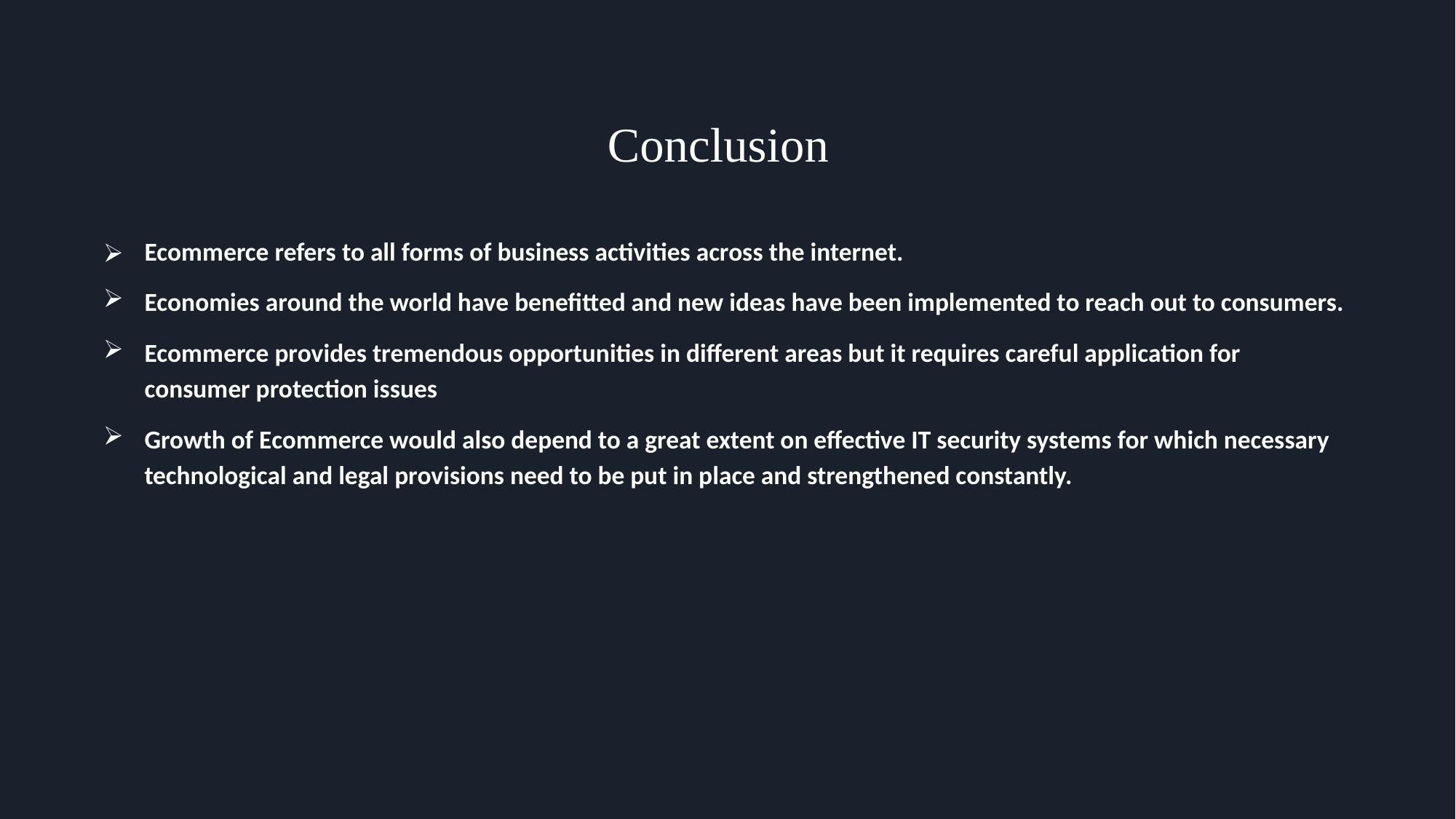

# Conclusion
Ecommerce refers to all forms of business activities across the internet.
Economies around the world have benefitted and new ideas have been implemented to reach out to consumers.
Ecommerce provides tremendous opportunities in different areas but it requires careful application for consumer protection issues
Growth of Ecommerce would also depend to a great extent on effective IT security systems for which necessary technological and legal provisions need to be put in place and strengthened constantly.